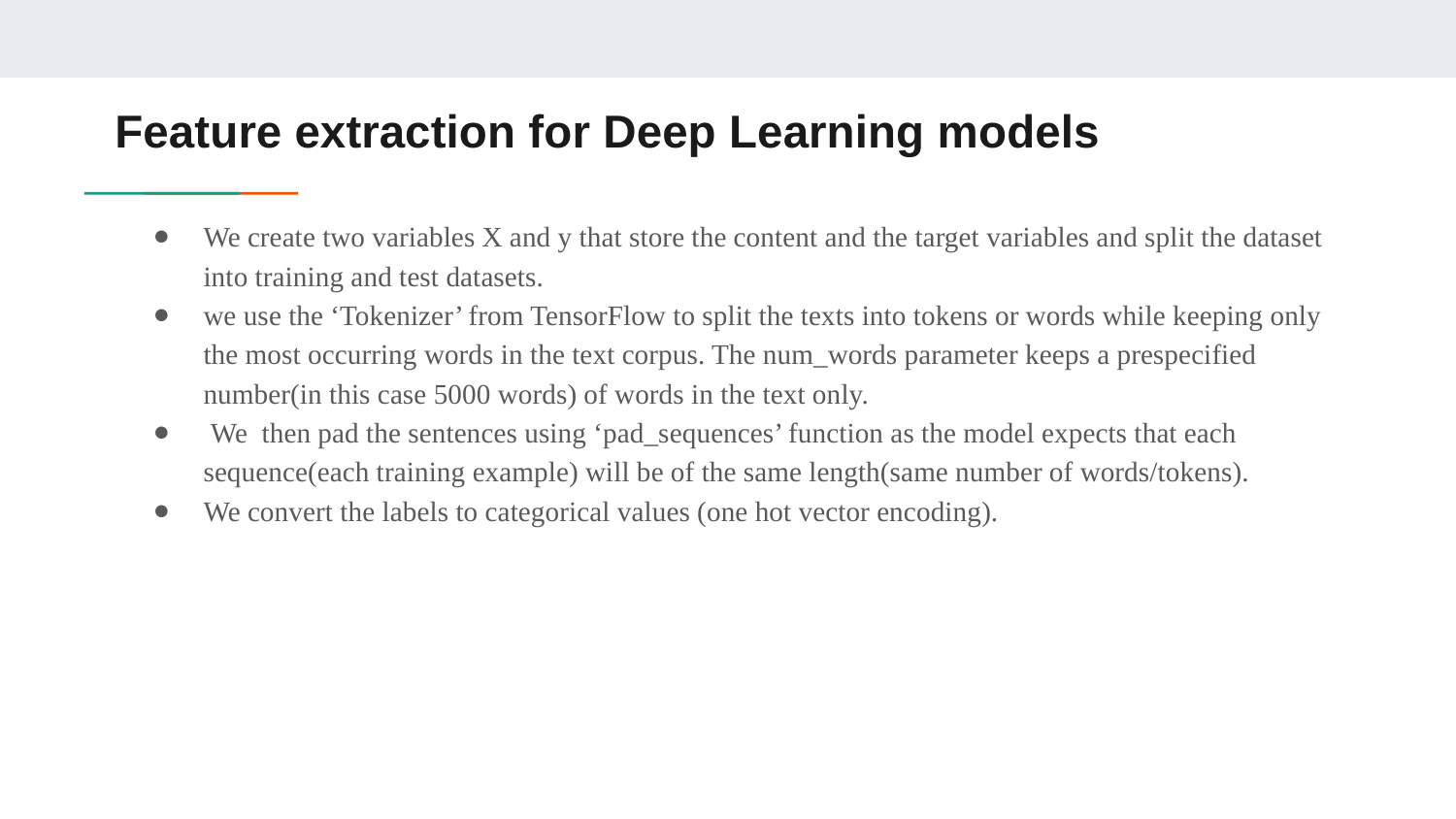

# Feature extraction for Deep Learning models
We create two variables X and y that store the content and the target variables and split the dataset into training and test datasets.
we use the ‘Tokenizer’ from TensorFlow to split the texts into tokens or words while keeping only the most occurring words in the text corpus. The num_words parameter keeps a prespecified number(in this case 5000 words) of words in the text only.
 We  then pad the sentences using ‘pad_sequences’ function as the model expects that each sequence(each training example) will be of the same length(same number of words/tokens).
We convert the labels to categorical values (one hot vector encoding).